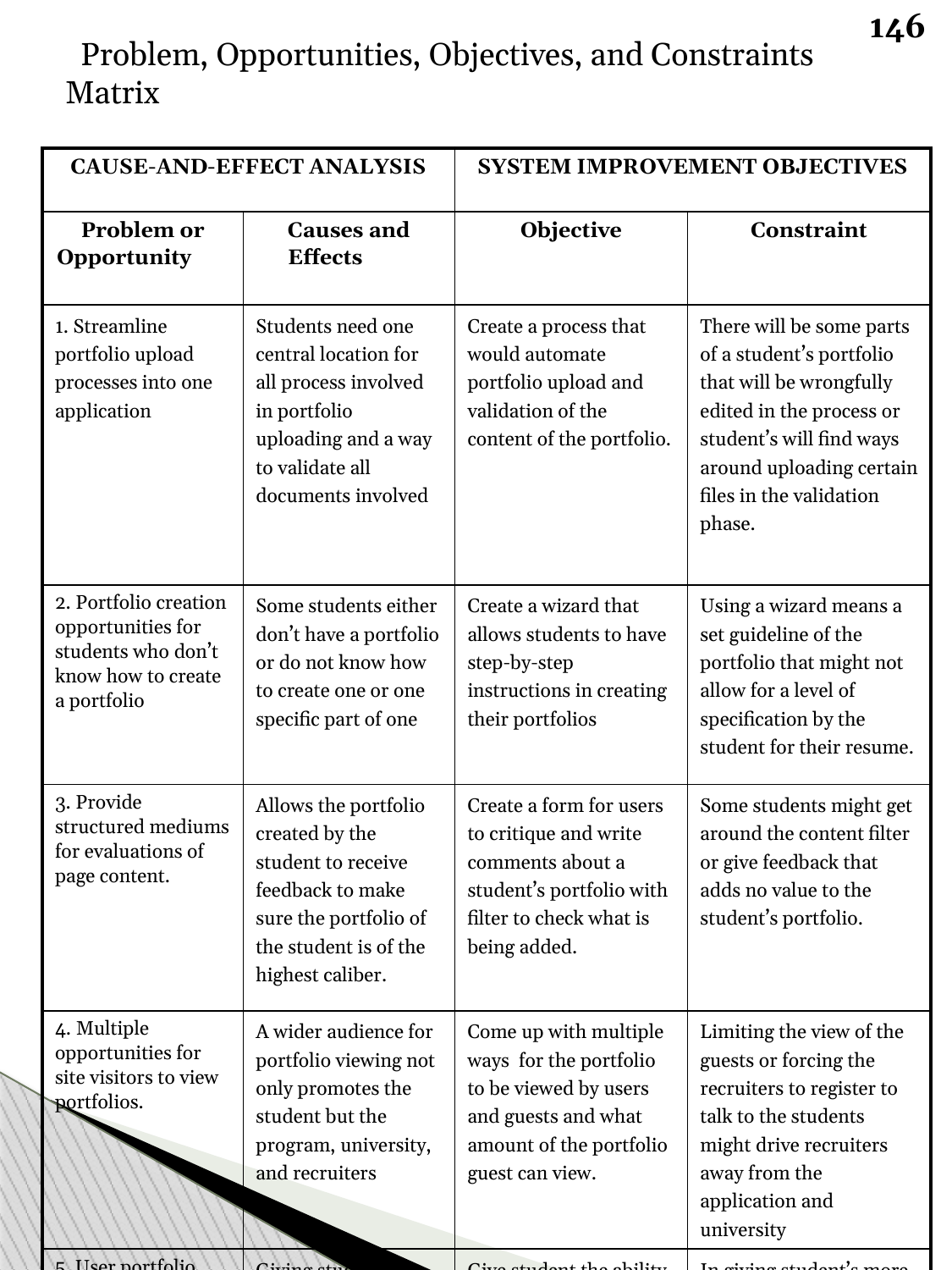

146
  Problem, Opportunities, Objectives, and Constraints Matrix
| CAUSE-AND-EFFECT ANALYSIS |  | SYSTEM IMPROVEMENT OBJECTIVES |  |
| --- | --- | --- | --- |
| Problem or Opportunity | Causes and Effects | Objective | Constraint |
| 1. Streamline portfolio upload processes into one application | Students need one central location for all process involved in portfolio uploading and a way to validate all documents involved | Create a process that would automate portfolio upload and validation of the content of the portfolio. | There will be some parts of a student’s portfolio that will be wrongfully edited in the process or student’s will find ways around uploading certain files in the validation phase. |
| 2. Portfolio creation opportunities for students who don’t know how to create a portfolio | Some students either don’t have a portfolio or do not know how to create one or one specific part of one | Create a wizard that allows students to have step-by-step instructions in creating their portfolios | Using a wizard means a set guideline of the portfolio that might not allow for a level of specification by the student for their resume. |
| 3. Provide structured mediums for evaluations of page content. | Allows the portfolio created by the student to receive feedback to make sure the portfolio of the student is of the highest caliber. | Create a form for users to critique and write comments about a student’s portfolio with filter to check what is being added. | Some students might get around the content filter or give feedback that adds no value to the student’s portfolio. |
| 4. Multiple opportunities for site visitors to view portfolios. | A wider audience for portfolio viewing not only promotes the student but the program, university, and recruiters | Come up with multiple ways for the portfolio to be viewed by users and guests and what amount of the portfolio guest can view. | Limiting the view of the guests or forcing the recruiters to register to talk to the students might drive recruiters away from the application and university |
| 5. User portfolio preferences and metrics of portfolio view and use. | Giving student’s more control and access to their portfolio and metrics about it keeps the student involved and wanting to use the application | Give student the ability to make their portfolio public/private to guests and see how many people are viewing or giving feedback on their portfolio | In giving student’s more control limits the control that the application owner has in the same type of features. |